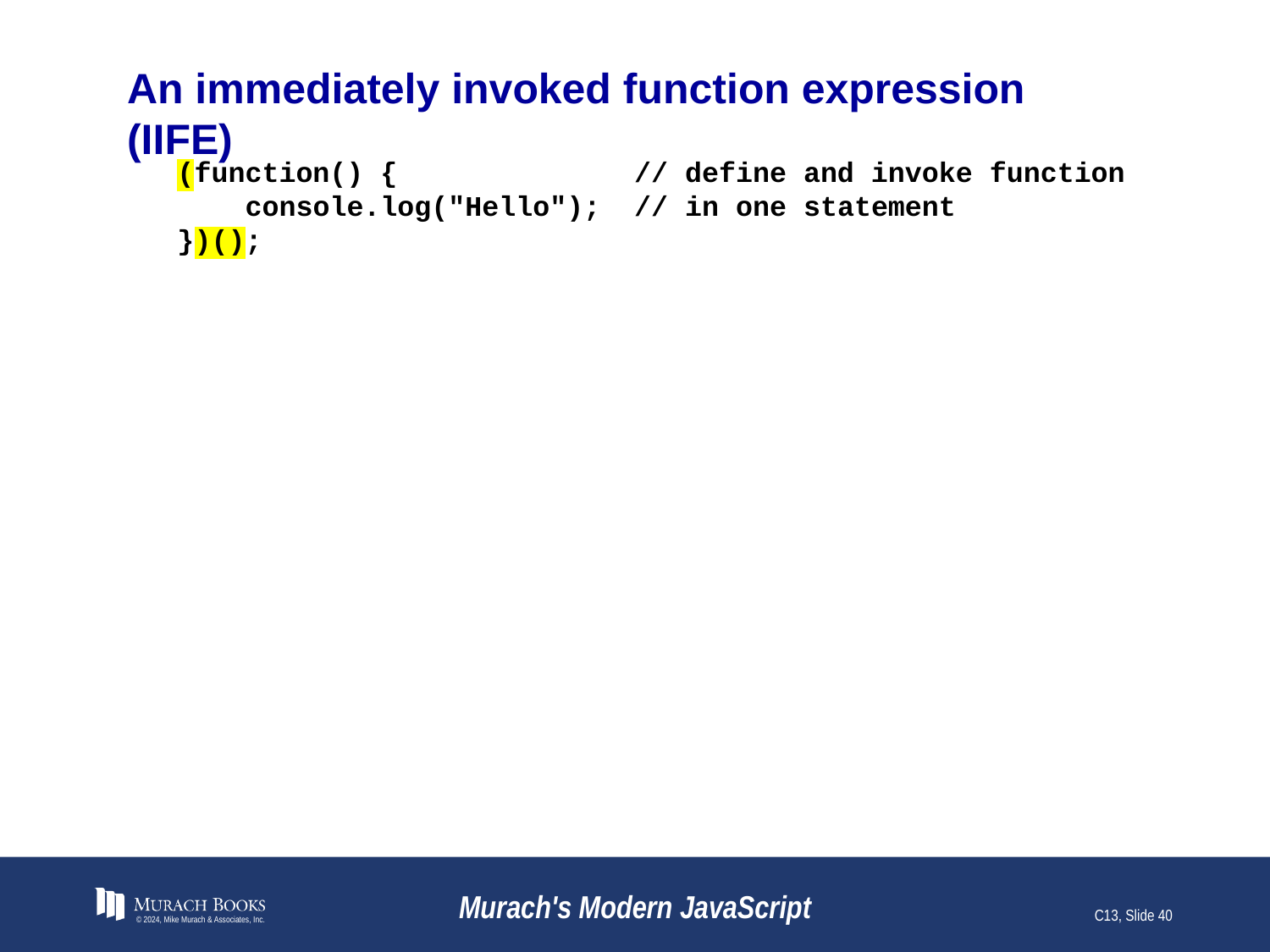

# An immediately invoked function expression (IIFE)
(function() {              // define and invoke function
    console.log("Hello");  // in one statement
})();

© 2024, Mike Murach & Associates, Inc.
Murach's Modern JavaScript

C13, Slide 40